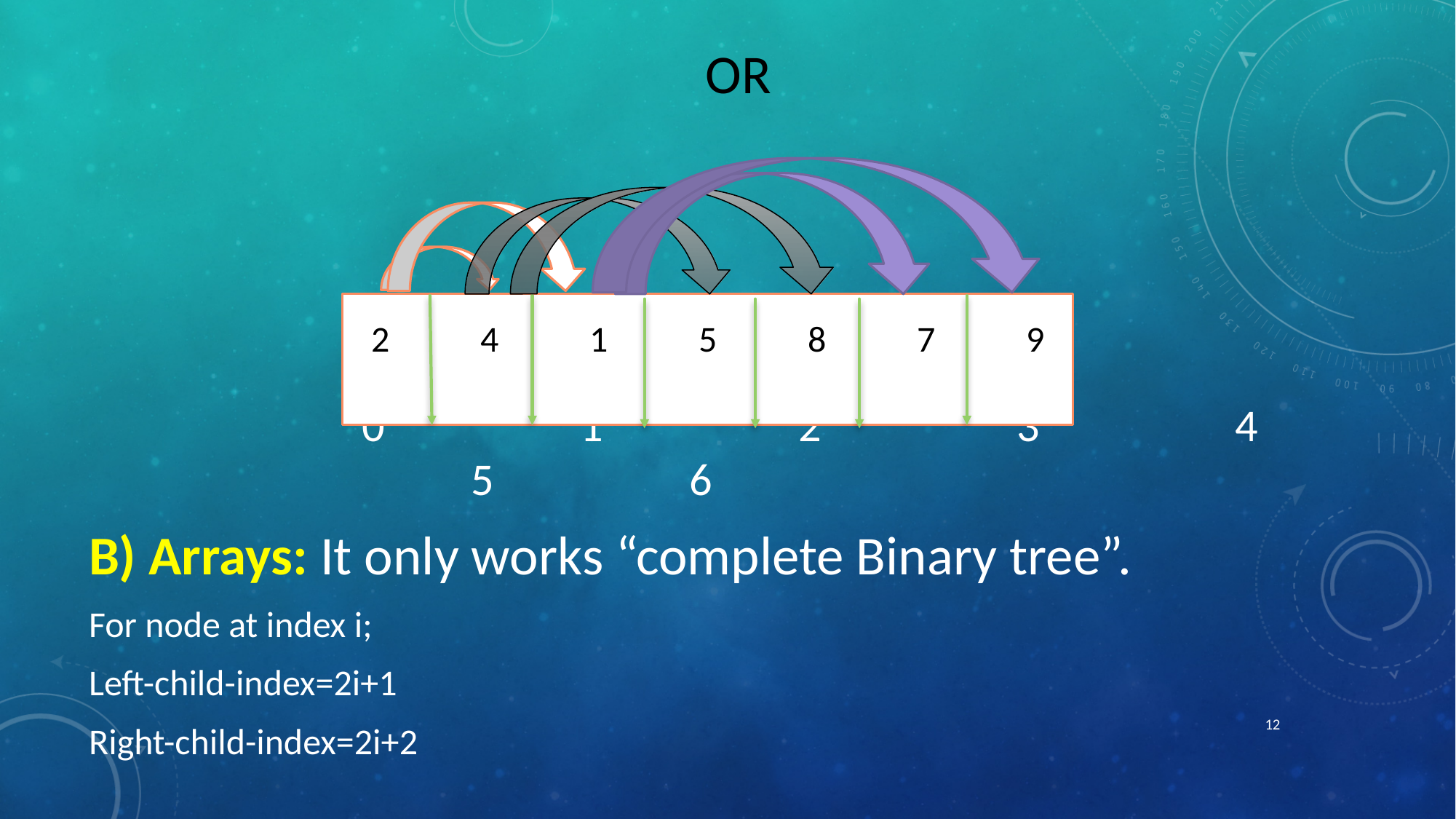

# or

0		1		2		3		4		5		6
B) Arrays: It only works “complete Binary tree”.
For node at index i;
Left-child-index=2i+1
Right-child-index=2i+2
2	4	1	5	8	7	9
12